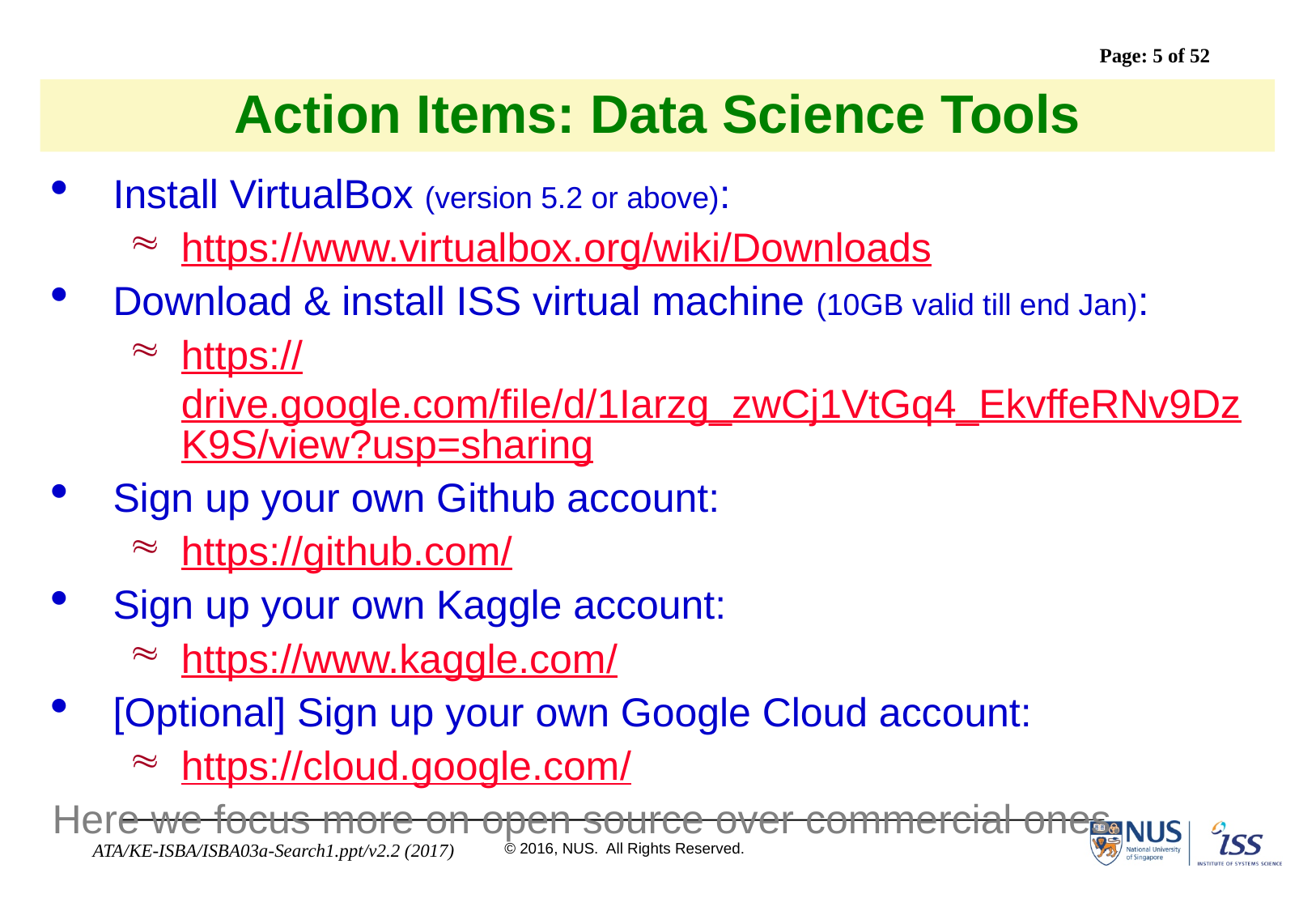

# Action Items: Data Science Tools
Install VirtualBox (version 5.2 or above):
https://www.virtualbox.org/wiki/Downloads
Download & install ISS virtual machine (10GB valid till end Jan):
https://drive.google.com/file/d/1Iarzg_zwCj1VtGq4_EkvffeRNv9DzK9S/view?usp=sharing
Sign up your own Github account:
https://github.com/
Sign up your own Kaggle account:
https://www.kaggle.com/
[Optional] Sign up your own Google Cloud account:
https://cloud.google.com/
Here we focus more on open source over commercial ones.